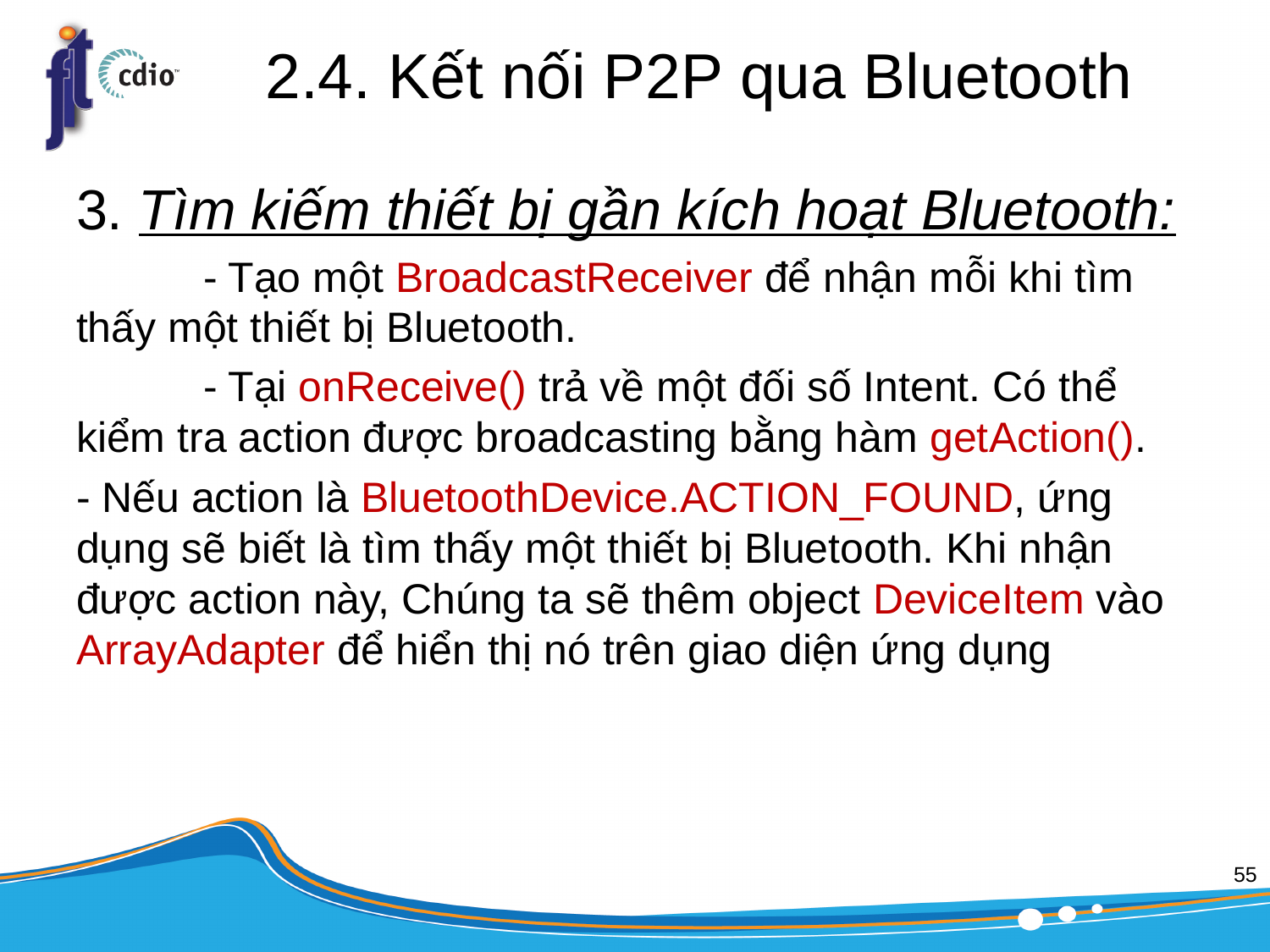

# 2.4. Kết nối P2P qua Bluetooth
3. Tìm kiếm thiết bị gần kích hoạt Bluetooth:
	- Tạo một BroadcastReceiver để nhận mỗi khi tìm thấy một thiết bị Bluetooth.
	- Tại onReceive() trả về một đối số Intent. Có thể kiểm tra action được broadcasting bằng hàm getAction().
- Nếu action là BluetoothDevice.ACTION_FOUND, ứng dụng sẽ biết là tìm thấy một thiết bị Bluetooth. Khi nhận được action này, Chúng ta sẽ thêm object DeviceItem vào ArrayAdapter để hiển thị nó trên giao diện ứng dụng
55